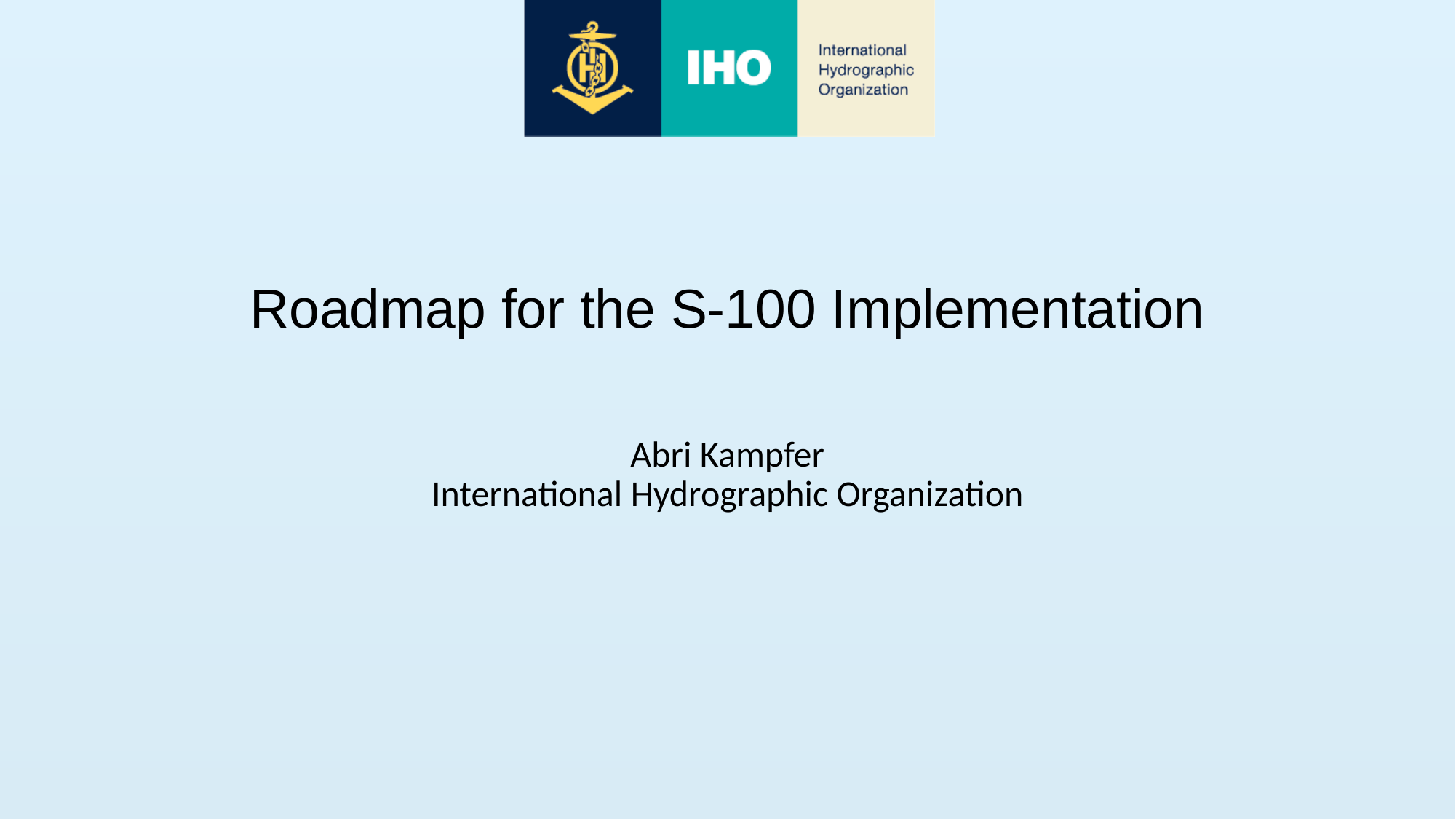

# Roadmap for the S-100 Implementation
Abri Kampfer
International Hydrographic Organization